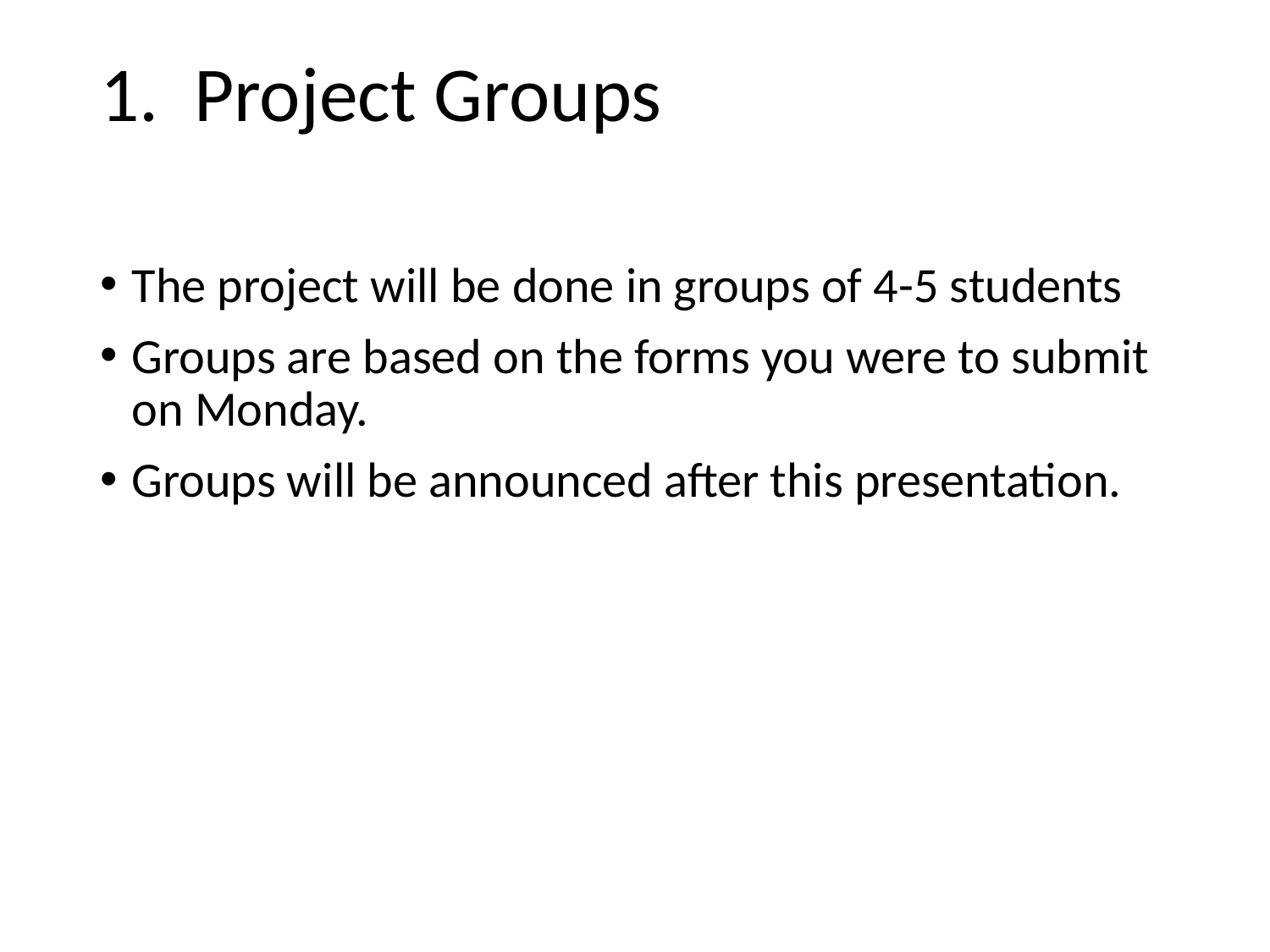

# 1.  Project Groups
The project will be done in groups of 4-5 students
Groups are based on the forms you were to submit on Monday.
Groups will be announced after this presentation.